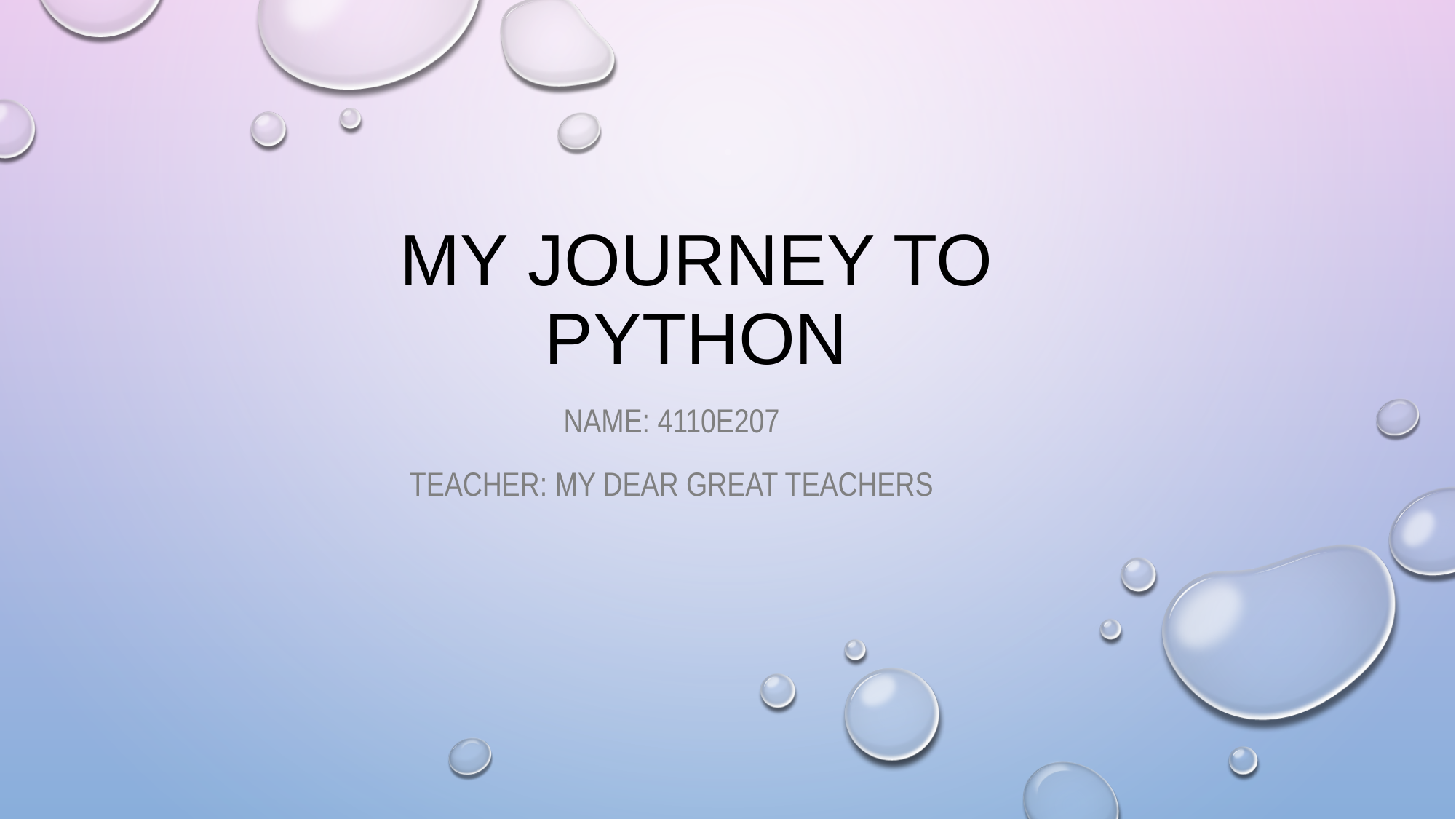

# MY JOURNEY TO PYTHON
NAME: 4110E207
TEACHER: MY DEAR GREAT TEACHERS